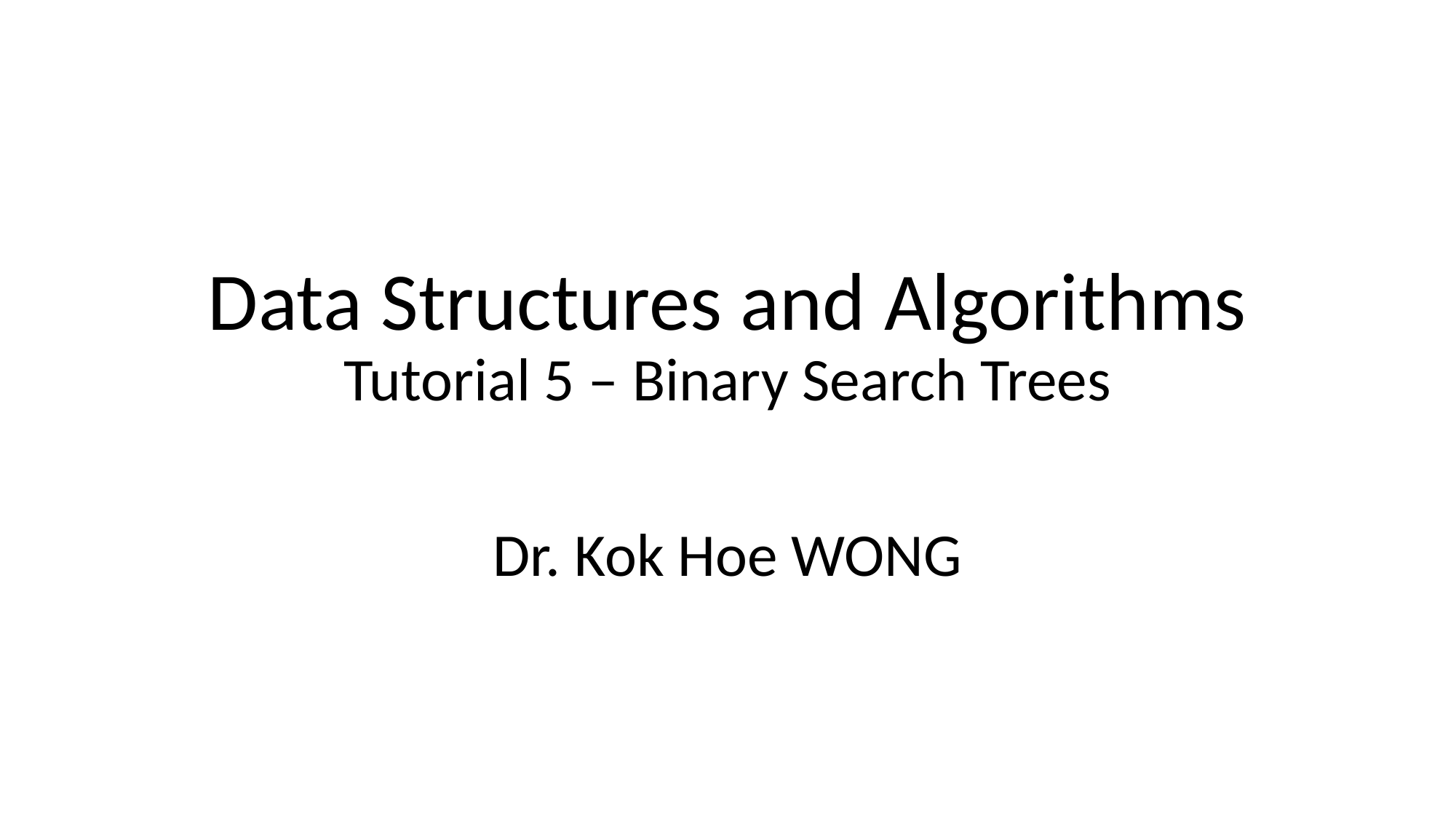

# Data Structures and Algorithms Tutorial 5 – Binary Search Trees

Dr. Kok Hoe WONG